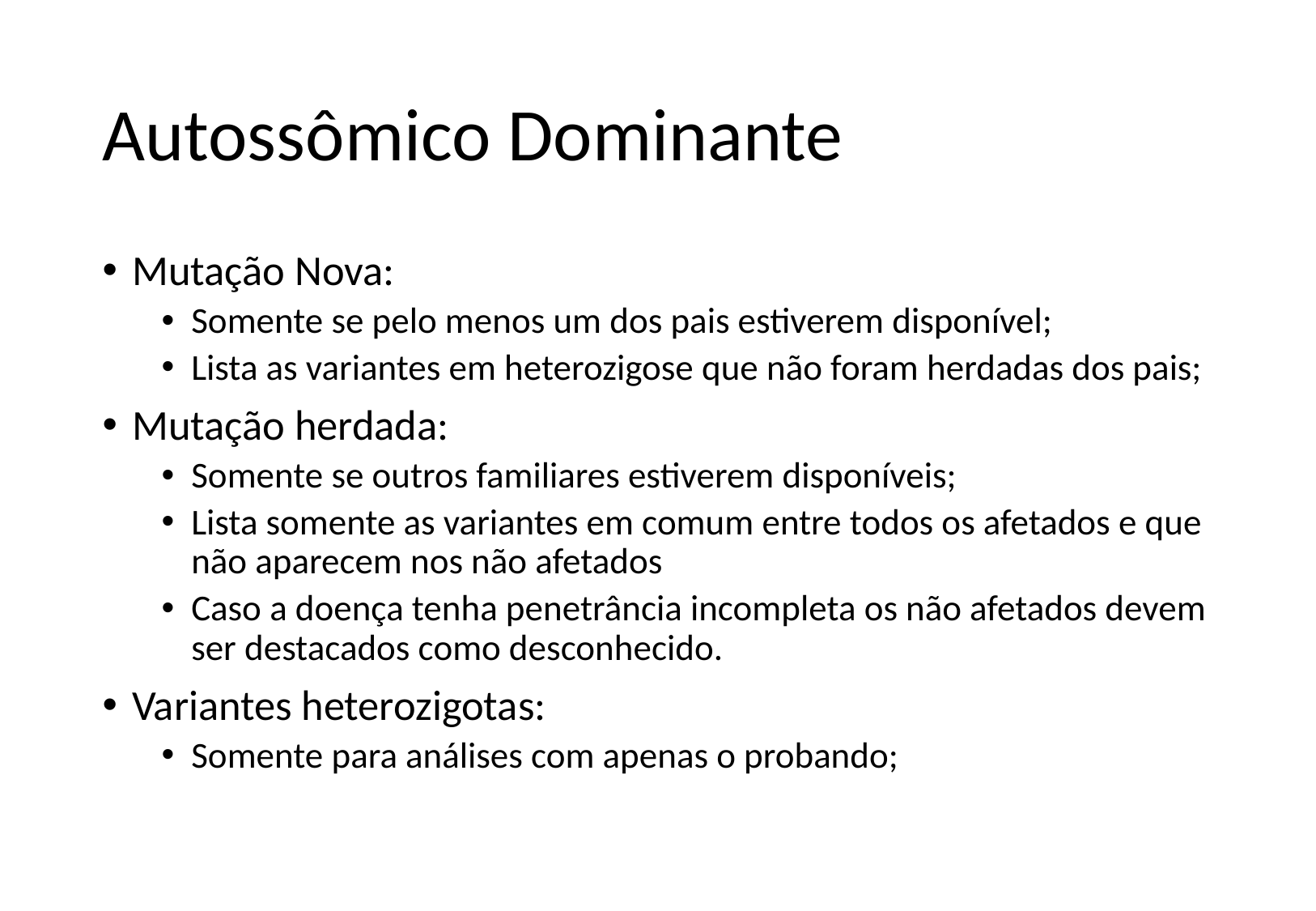

# Autossômico Dominante
Mutação Nova:
Somente se pelo menos um dos pais estiverem disponível;
Lista as variantes em heterozigose que não foram herdadas dos pais;
Mutação herdada:
Somente se outros familiares estiverem disponíveis;
Lista somente as variantes em comum entre todos os afetados e que não aparecem nos não afetados
Caso a doença tenha penetrância incompleta os não afetados devem ser destacados como desconhecido.
Variantes heterozigotas:
Somente para análises com apenas o probando;